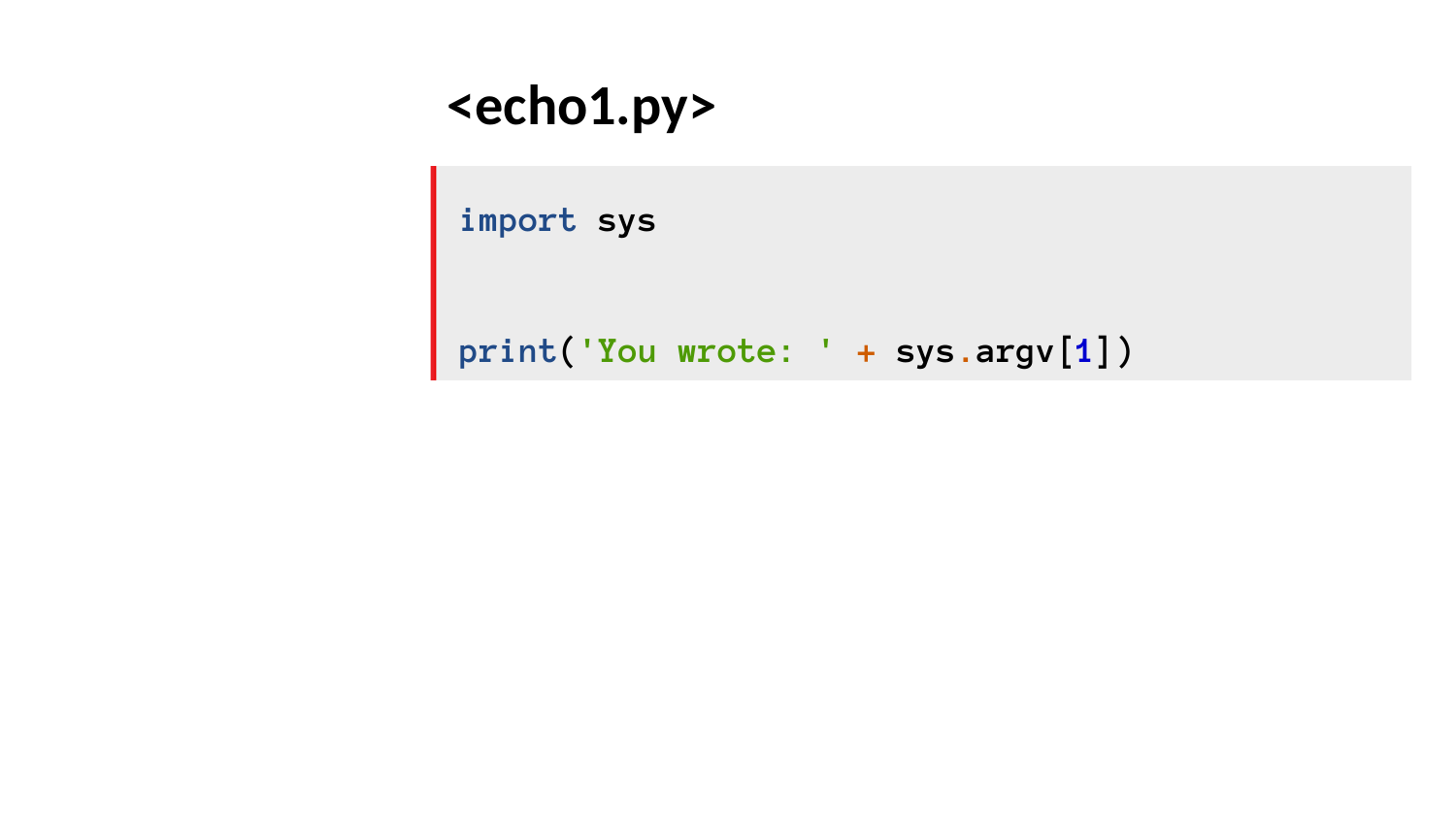

<echo1.py>
import sys

print('You wrote: ' + sys.argv[1])